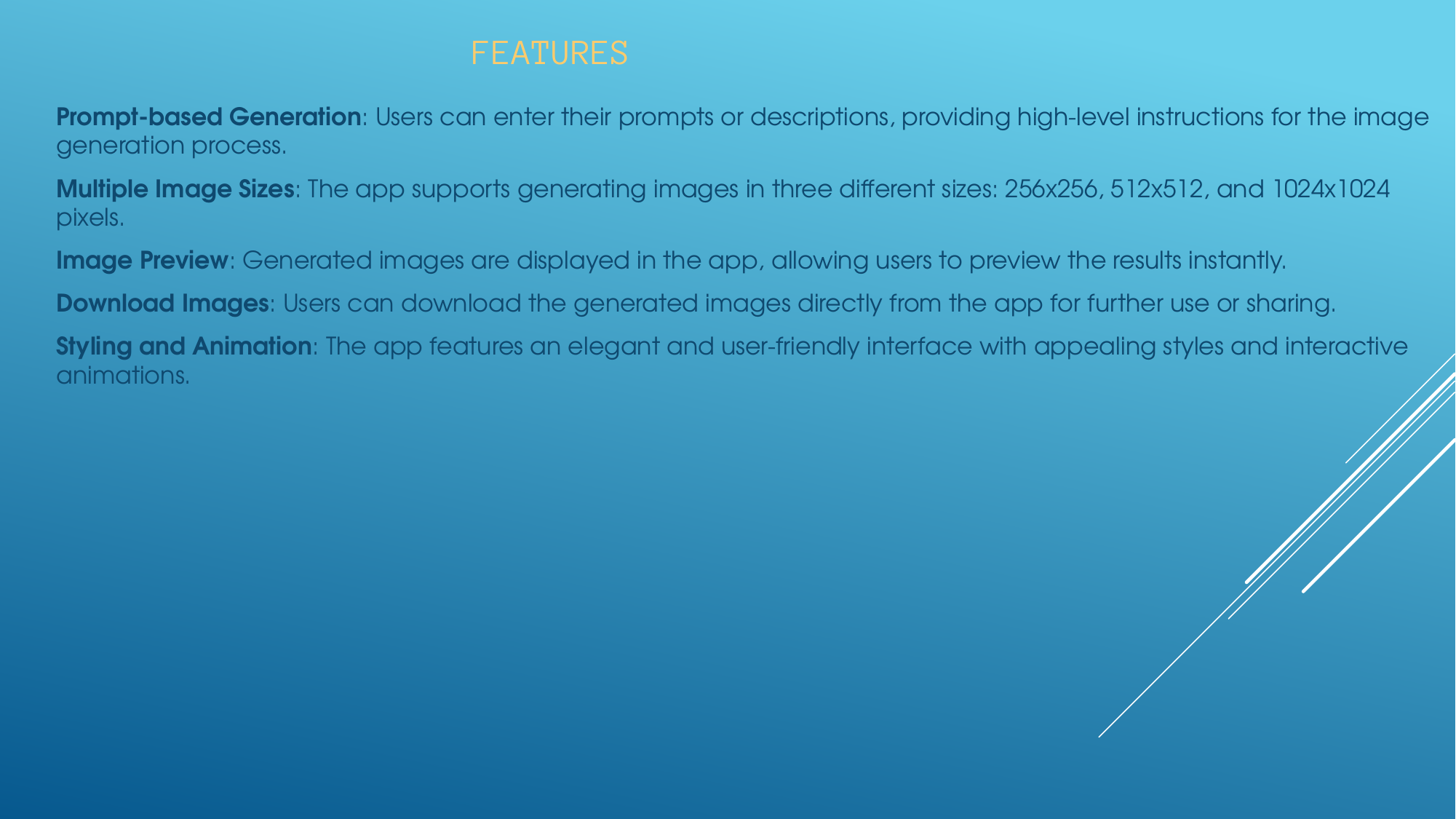

# Features
Prompt-based Generation: Users can enter their prompts or descriptions, providing high-level instructions for the image generation process.
Multiple Image Sizes: The app supports generating images in three different sizes: 256x256, 512x512, and 1024x1024 pixels.
Image Preview: Generated images are displayed in the app, allowing users to preview the results instantly.
Download Images: Users can download the generated images directly from the app for further use or sharing.
Styling and Animation: The app features an elegant and user-friendly interface with appealing styles and interactive animations.